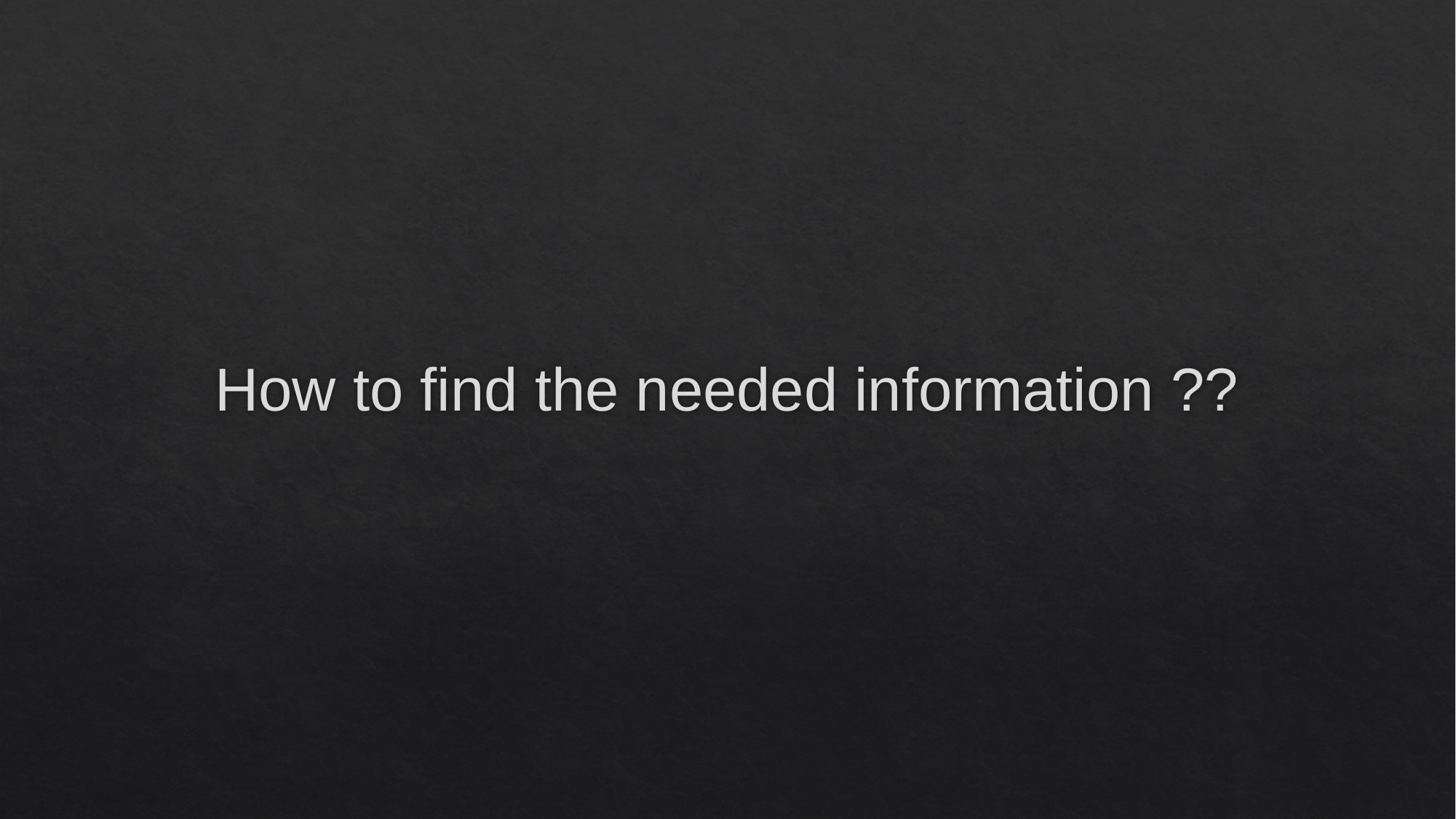

# How to find the needed information ??